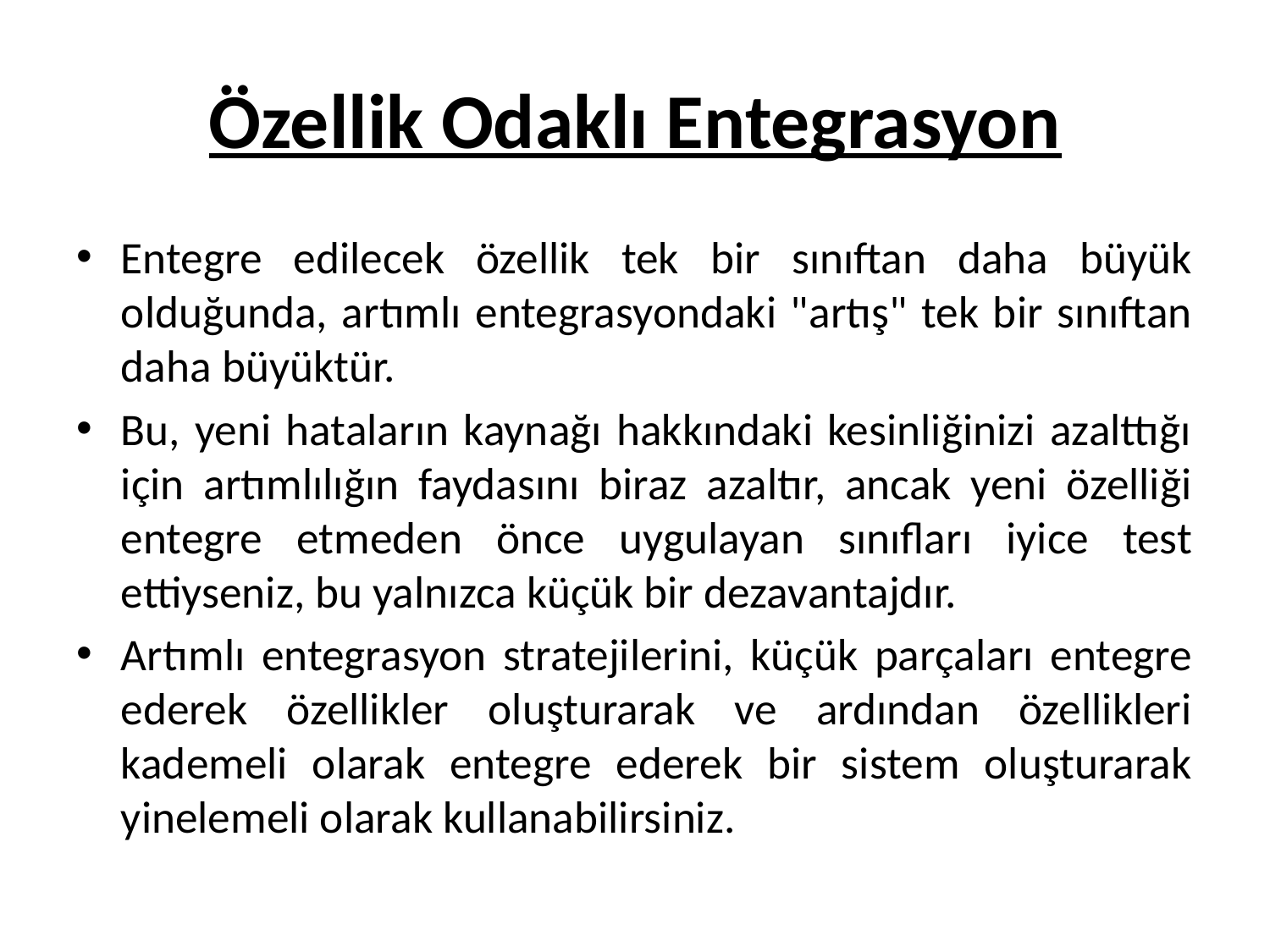

# Özellik Odaklı Entegrasyon
Entegre edilecek özellik tek bir sınıftan daha büyük olduğunda, artımlı entegrasyondaki "artış" tek bir sınıftan daha büyüktür.
Bu, yeni hataların kaynağı hakkındaki kesinliğinizi azalttığı için artımlılığın faydasını biraz azaltır, ancak yeni özelliği entegre etmeden önce uygulayan sınıfları iyice test ettiyseniz, bu yalnızca küçük bir dezavantajdır.
Artımlı entegrasyon stratejilerini, küçük parçaları entegre ederek özellikler oluşturarak ve ardından özellikleri kademeli olarak entegre ederek bir sistem oluşturarak yinelemeli olarak kullanabilirsiniz.